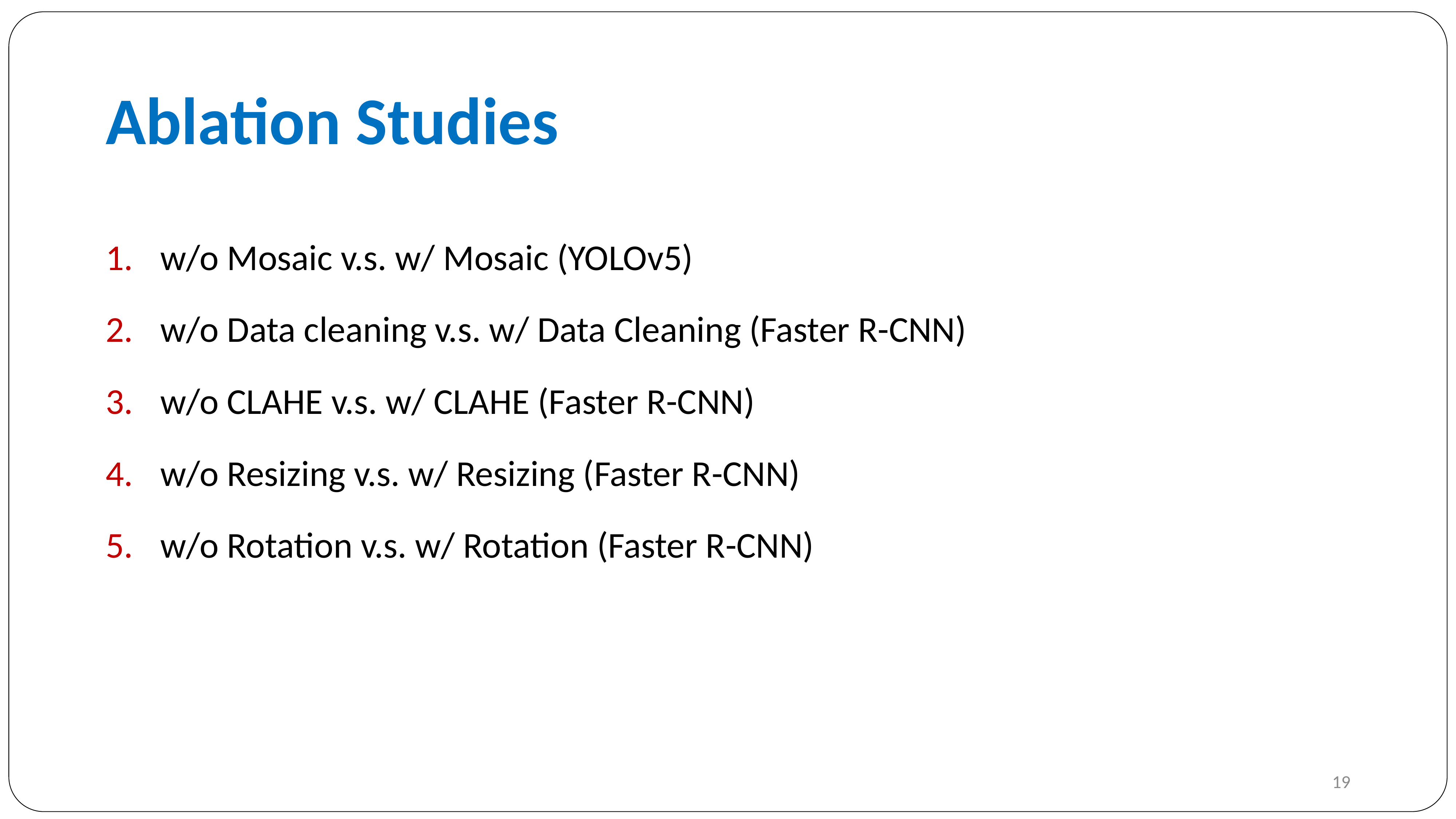

# Ablation Studies
w/o Mosaic v.s. w/ Mosaic (YOLOv5)
w/o Data cleaning v.s. w/ Data Cleaning (Faster R-CNN)
w/o CLAHE v.s. w/ CLAHE (Faster R-CNN)
w/o Resizing v.s. w/ Resizing (Faster R-CNN)
w/o Rotation v.s. w/ Rotation (Faster R-CNN)

19